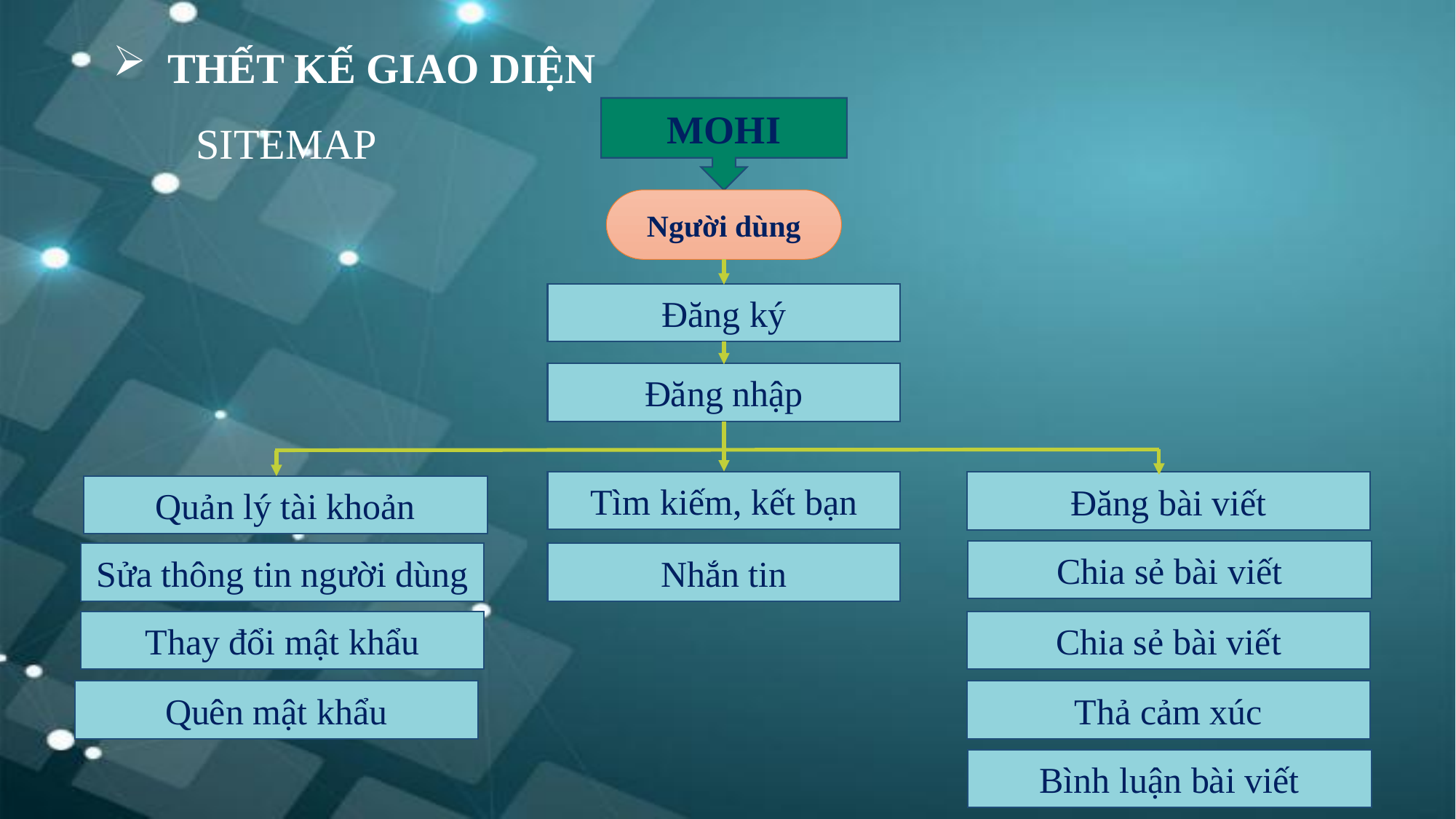

THẾT KẾ GIAO DIỆN

MOHI
SITEMAP
Người dùng
Đăng ký
Đăng nhập
Tìm kiếm, kết bạn
Đăng bài viết
Quản lý tài khoản
Chia sẻ bài viết
Sửa thông tin người dùng
Nhắn tin
Thay đổi mật khẩu
Chia sẻ bài viết
Quên mật khẩu
Thả cảm xúc
Bình luận bài viết